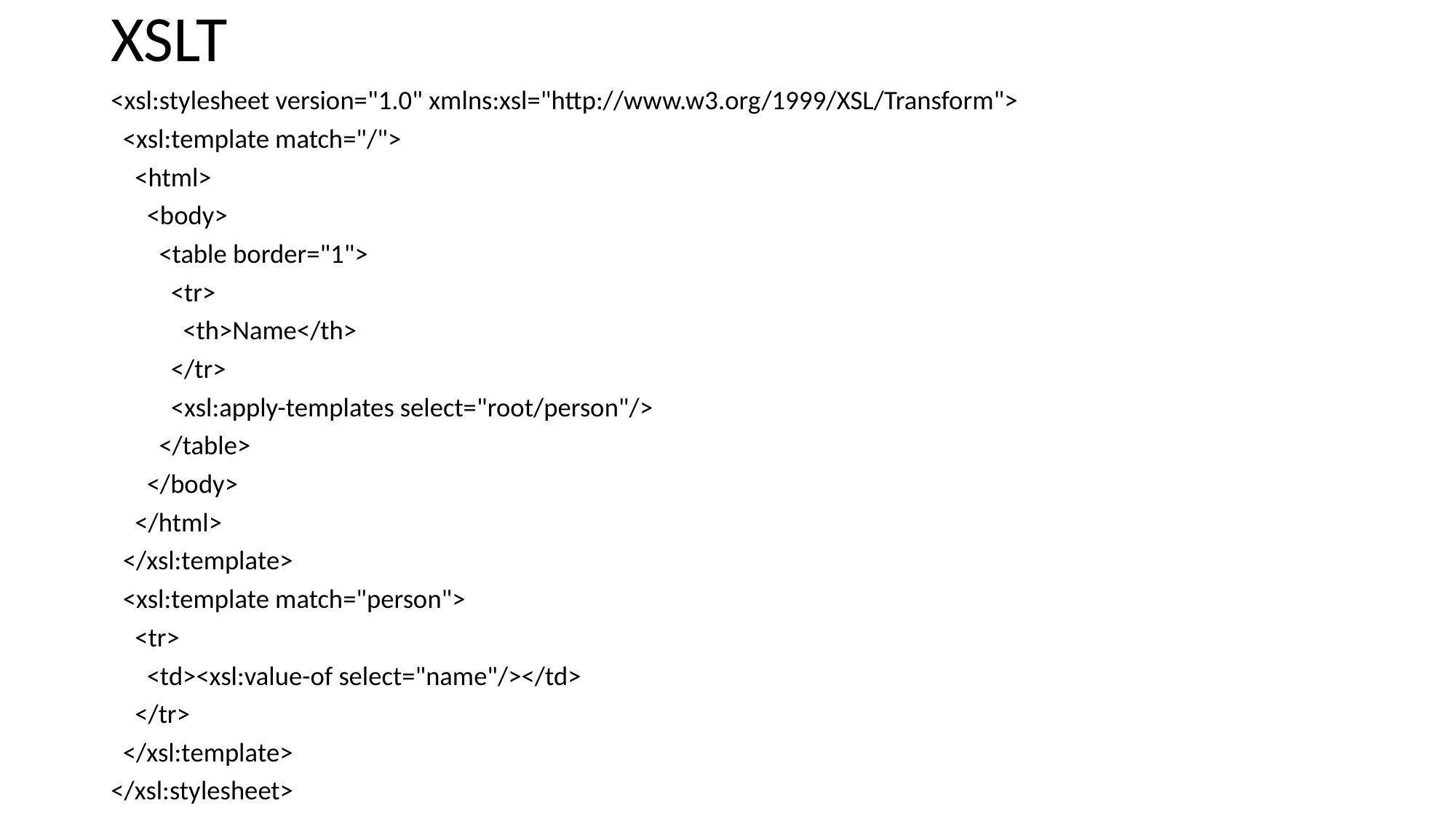

# XSLT
<xsl:stylesheet version="1.0" xmlns:xsl="http://www.w3.org/1999/XSL/Transform">
  <xsl:template match="/">
    <html>
      <body>
        <table border="1">
          <tr>
            <th>Name</th>
          </tr>
          <xsl:apply-templates select="root/person"/>
        </table>
      </body>
    </html>
  </xsl:template>
  <xsl:template match="person">
    <tr>
      <td><xsl:value-of select="name"/></td>
    </tr>
  </xsl:template>
</xsl:stylesheet>